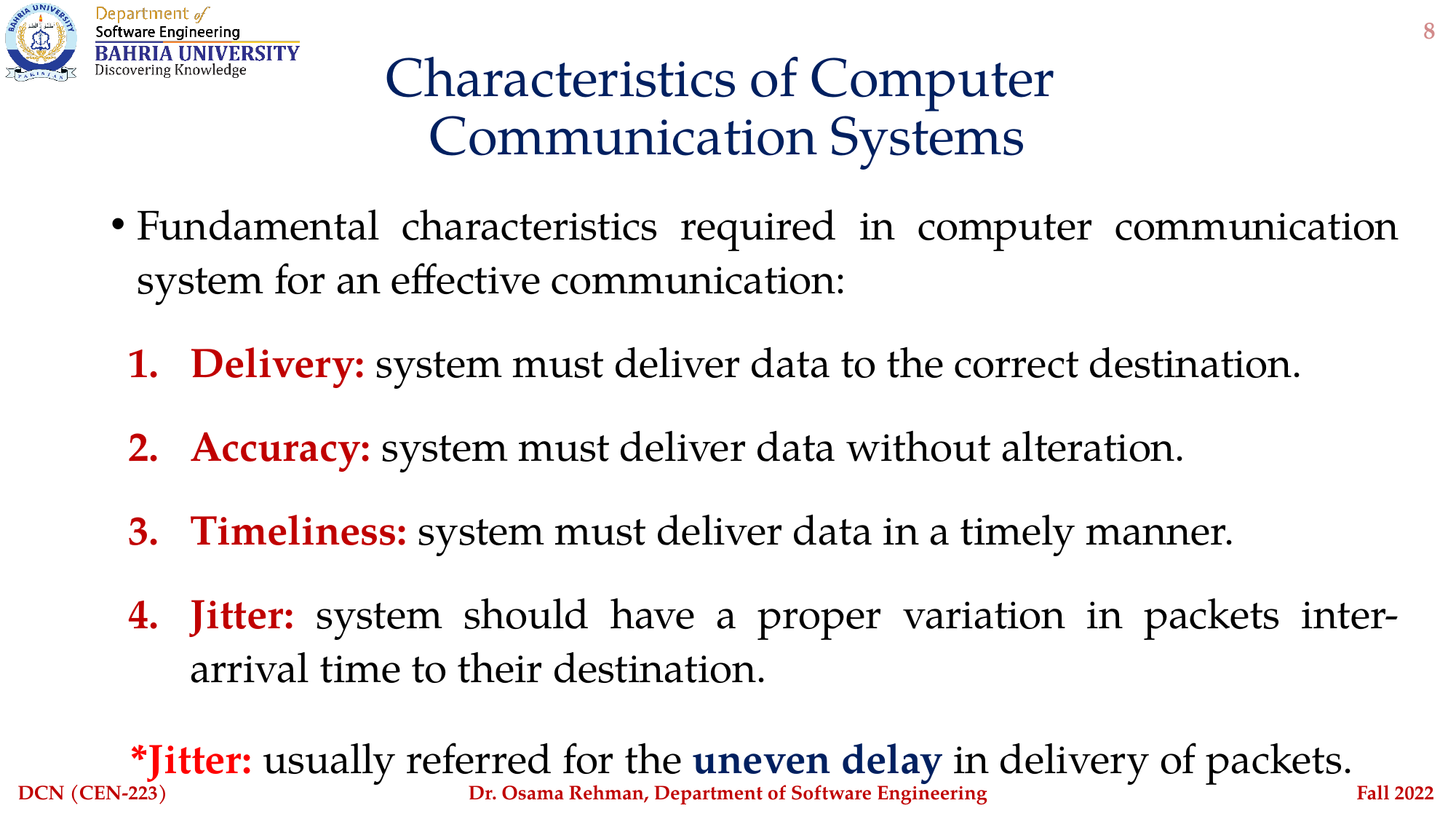

8
# Characteristics of Computer Communication Systems
Fundamental characteristics required in computer communication system for an effective communication:
Delivery: system must deliver data to the correct destination.
Accuracy: system must deliver data without alteration.
Timeliness: system must deliver data in a timely manner.
Jitter: system should have a proper variation in packets inter-arrival time to their destination.
*Jitter: usually referred for the uneven delay in delivery of packets.
Dr. Osama Rehman, Department of Software Engineering
DCN (CEN-223)